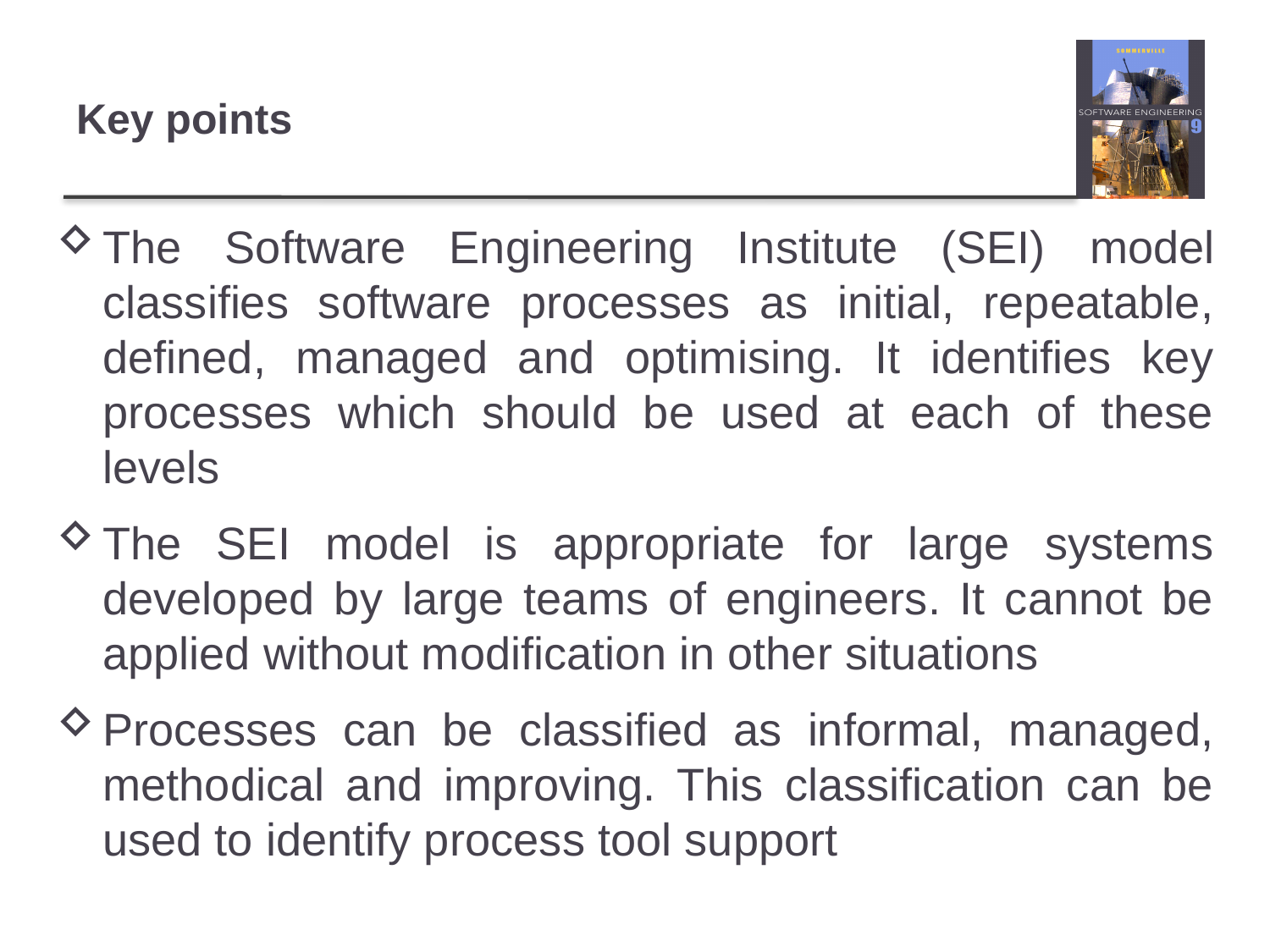

# Key points
The Software Engineering Institute (SEI) model classifies software processes as initial, repeatable, defined, managed and optimising. It identifies key processes which should be used at each of these levels
The SEI model is appropriate for large systems developed by large teams of engineers. It cannot be applied without modification in other situations
Processes can be classified as informal, managed, methodical and improving. This classification can be used to identify process tool support